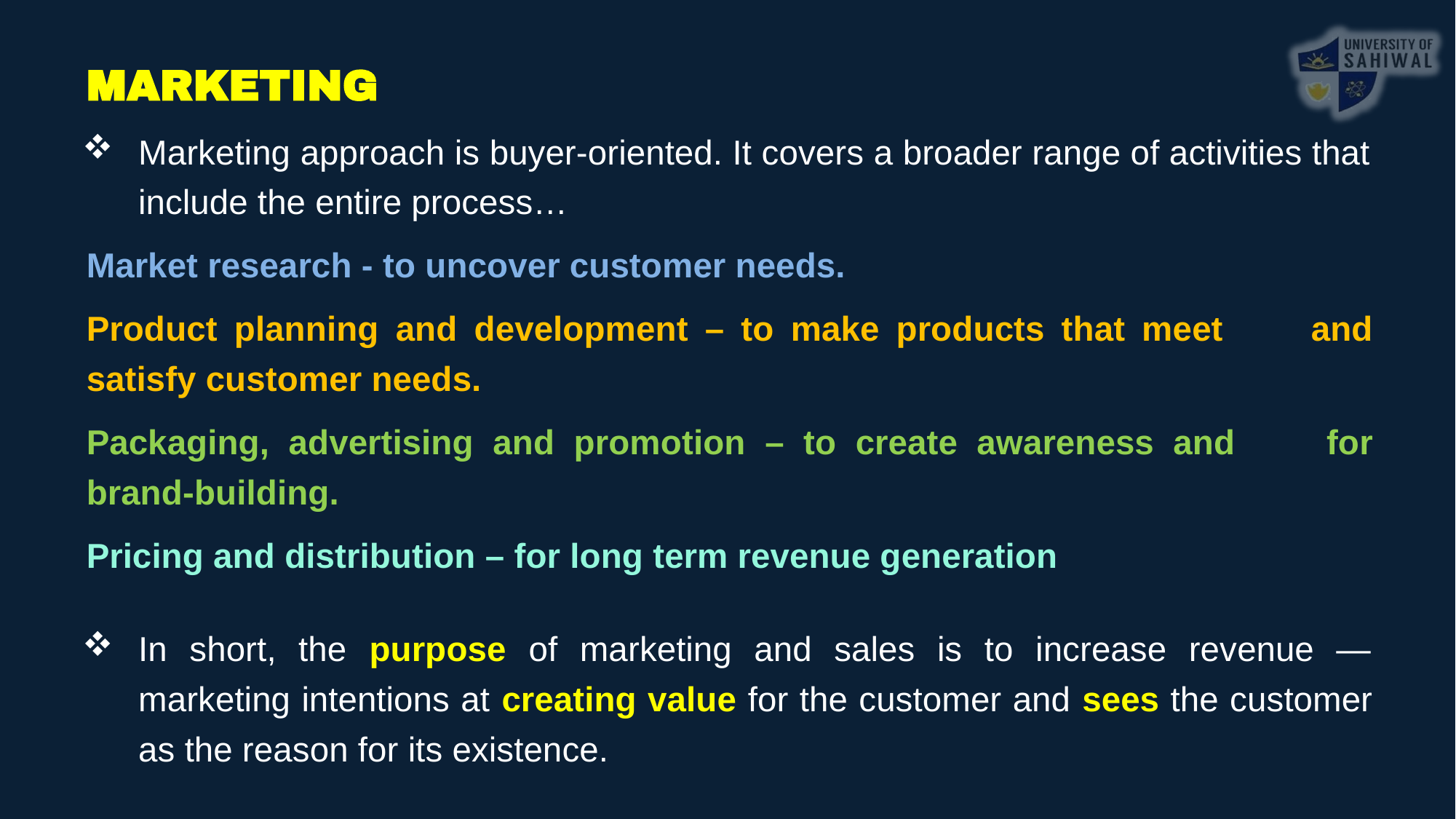

MARKETING
Marketing approach is buyer-oriented. It covers a broader range of activities that include the entire process…
	Market research - to uncover customer needs.
	Product planning and development – to make products that meet 	and satisfy customer needs.
	Packaging, advertising and promotion – to create awareness and 	for brand-building.
	Pricing and distribution – for long term revenue generation

In short, the purpose of marketing and sales is to increase revenue — marketing intentions at creating value for the customer and sees the customer as the reason for its existence.